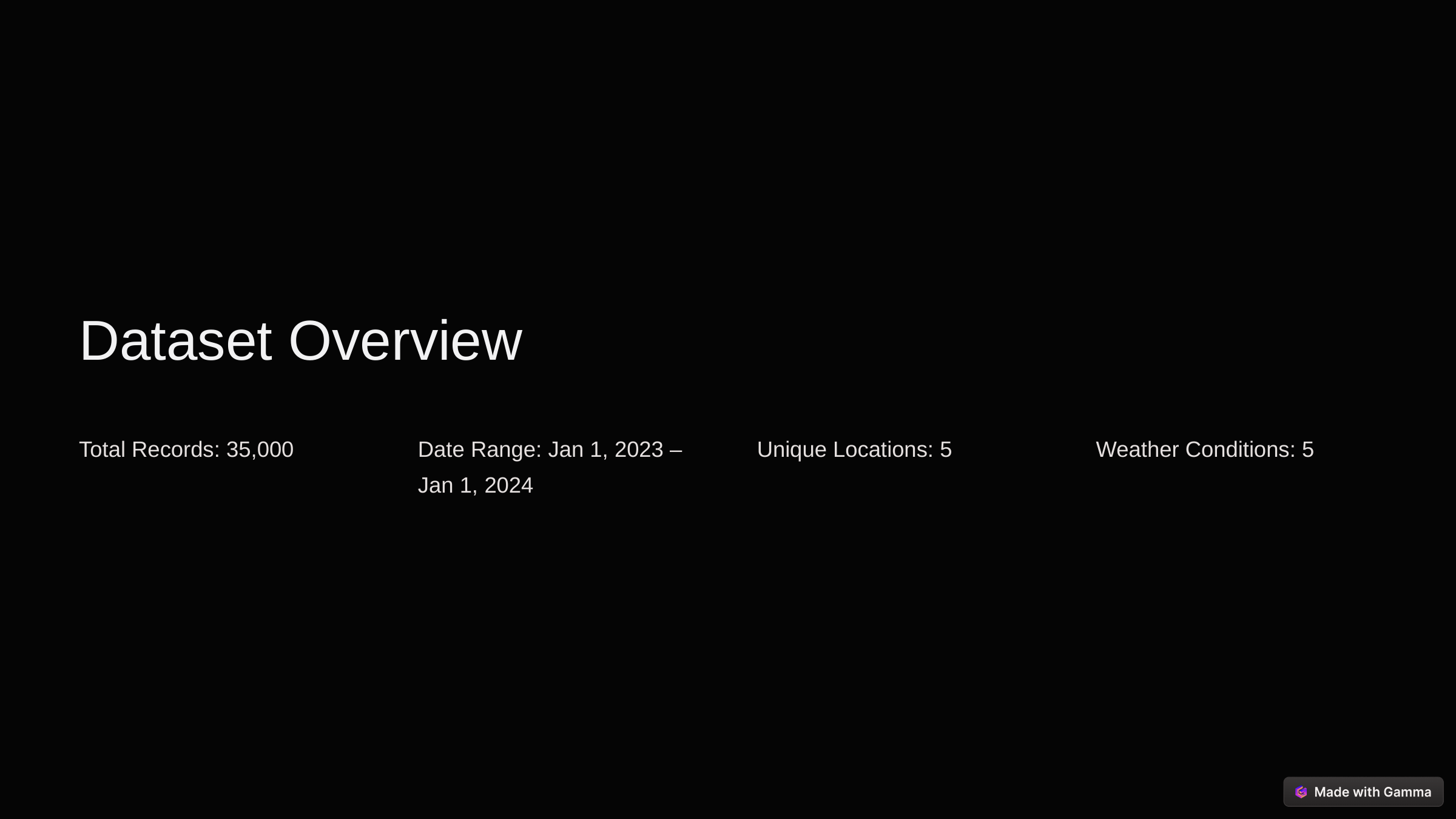

Dataset Overview
Total Records: 35,000
Date Range: Jan 1, 2023 – Jan 1, 2024
Unique Locations: 5
Weather Conditions: 5